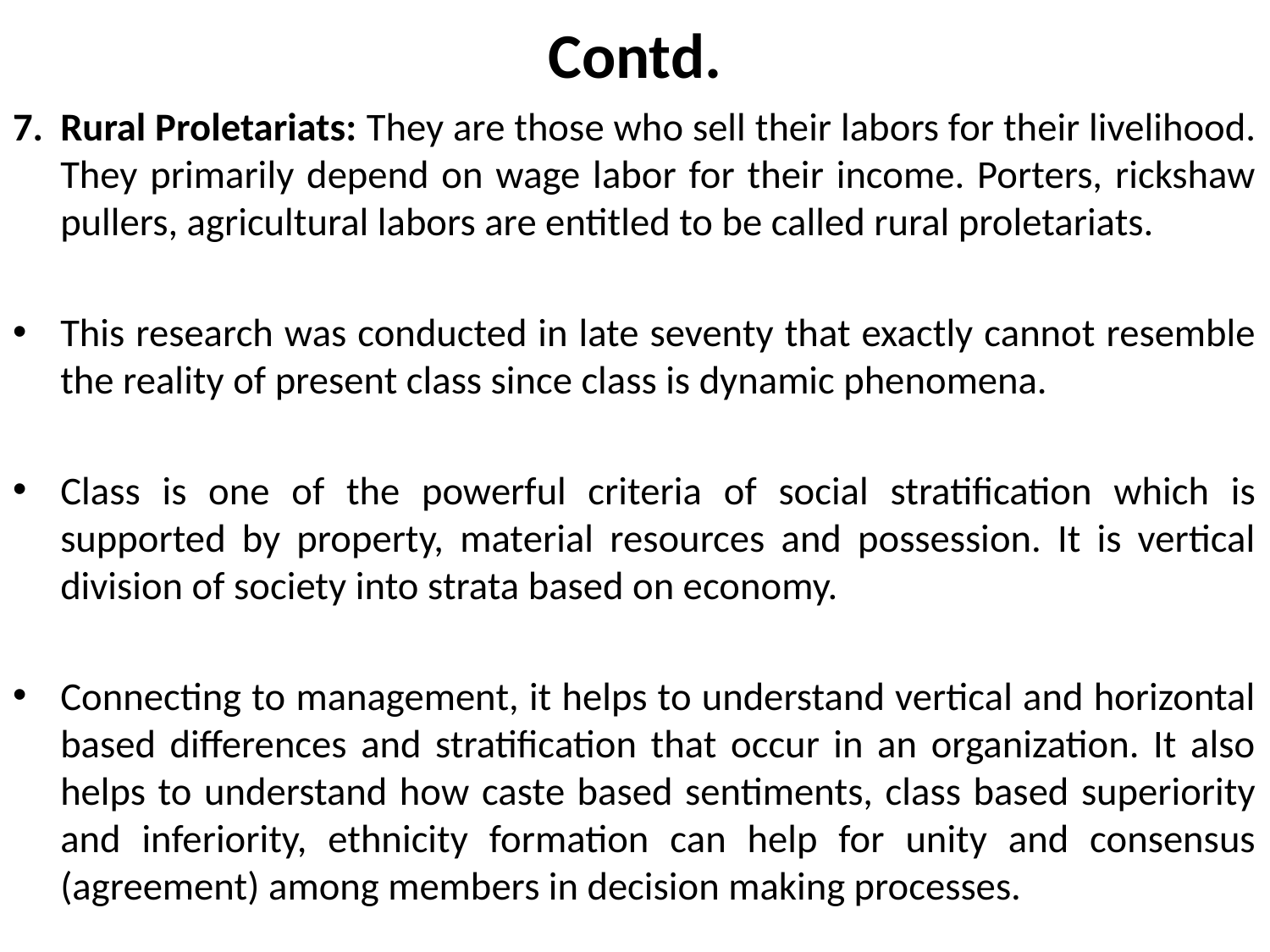

# Contd.
7.	Rural Proletariats: They are those who sell their labors for their livelihood. They primarily depend on wage labor for their income. Porters, rickshaw pullers, agricultural labors are entitled to be called rural proletariats.

This research was conducted in late seventy that exactly cannot resemble the reality of present class since class is dynamic phenomena.

Class is one of the powerful criteria of social stratification which is supported by property, material resources and possession. It is vertical division of society into strata based on economy.

Connecting to management, it helps to understand vertical and horizontal based differences and stratification that occur in an organization. It also helps to understand how caste based sentiments, class based superiority and inferiority, ethnicity formation can help for unity and consensus (agreement) among members in decision making processes.